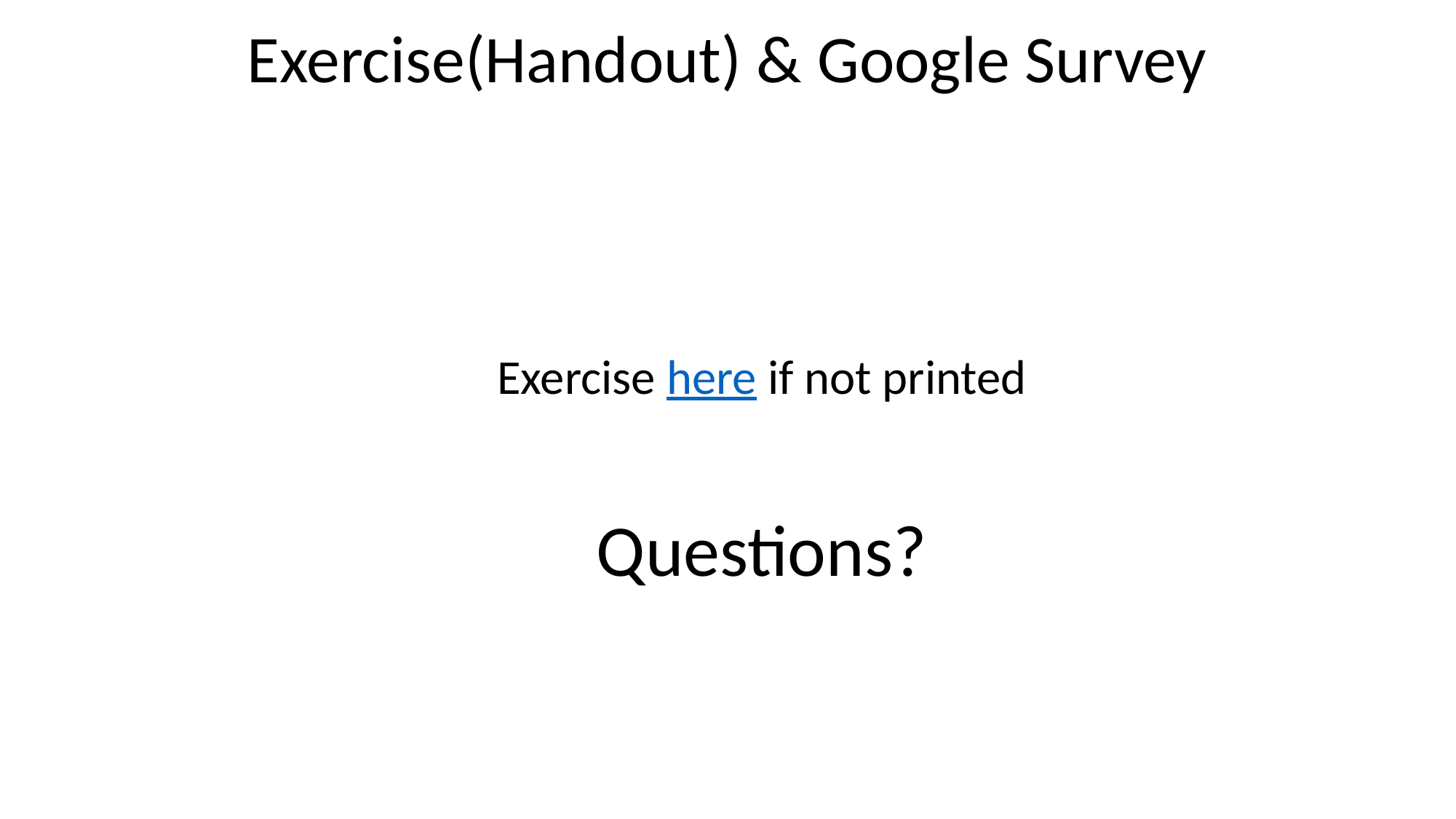

# Exercise(Handout) & Google Survey
Exercise here if not printed

Questions?